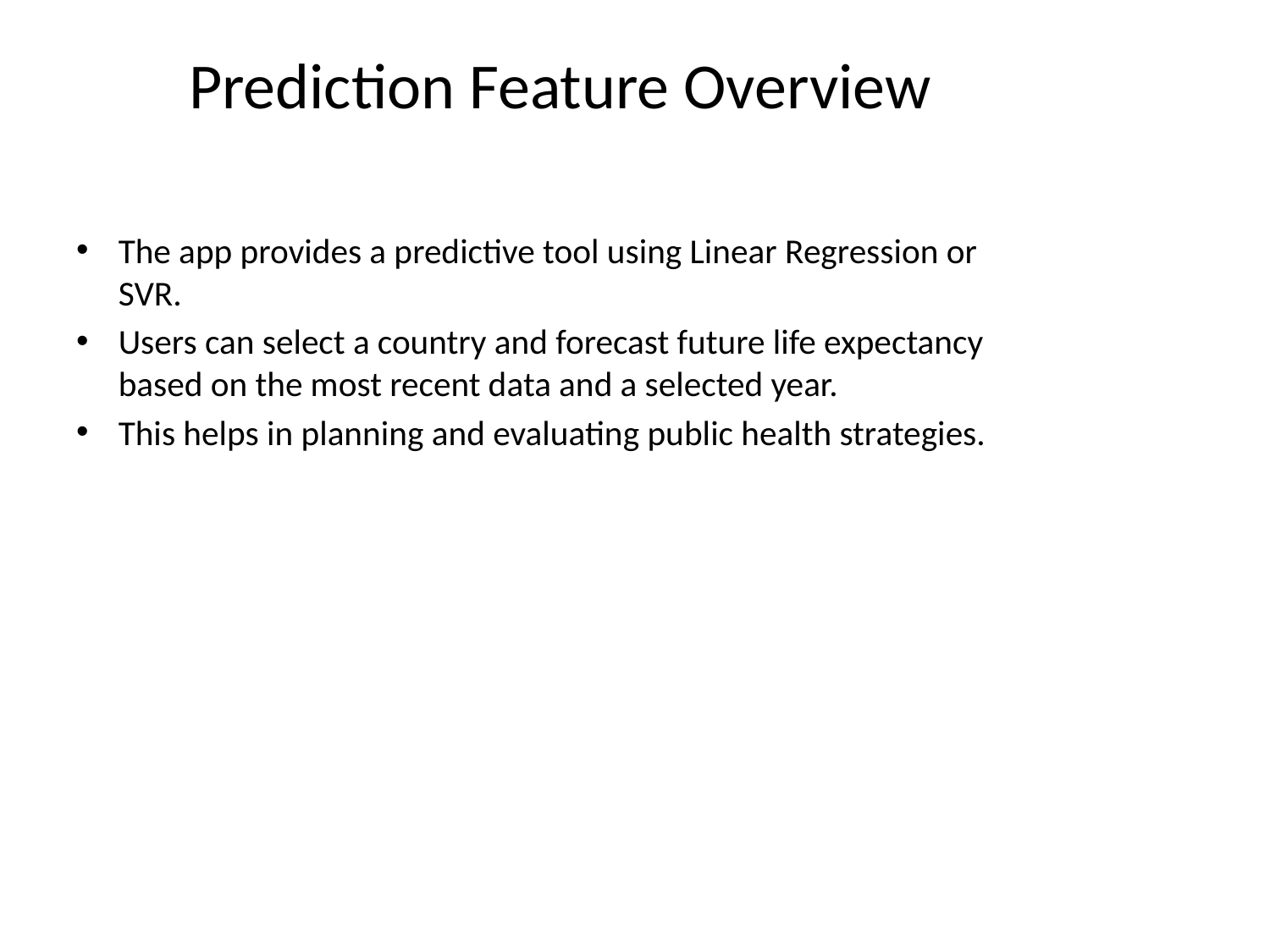

# Prediction Feature Overview
The app provides a predictive tool using Linear Regression or SVR.
Users can select a country and forecast future life expectancy based on the most recent data and a selected year.
This helps in planning and evaluating public health strategies.